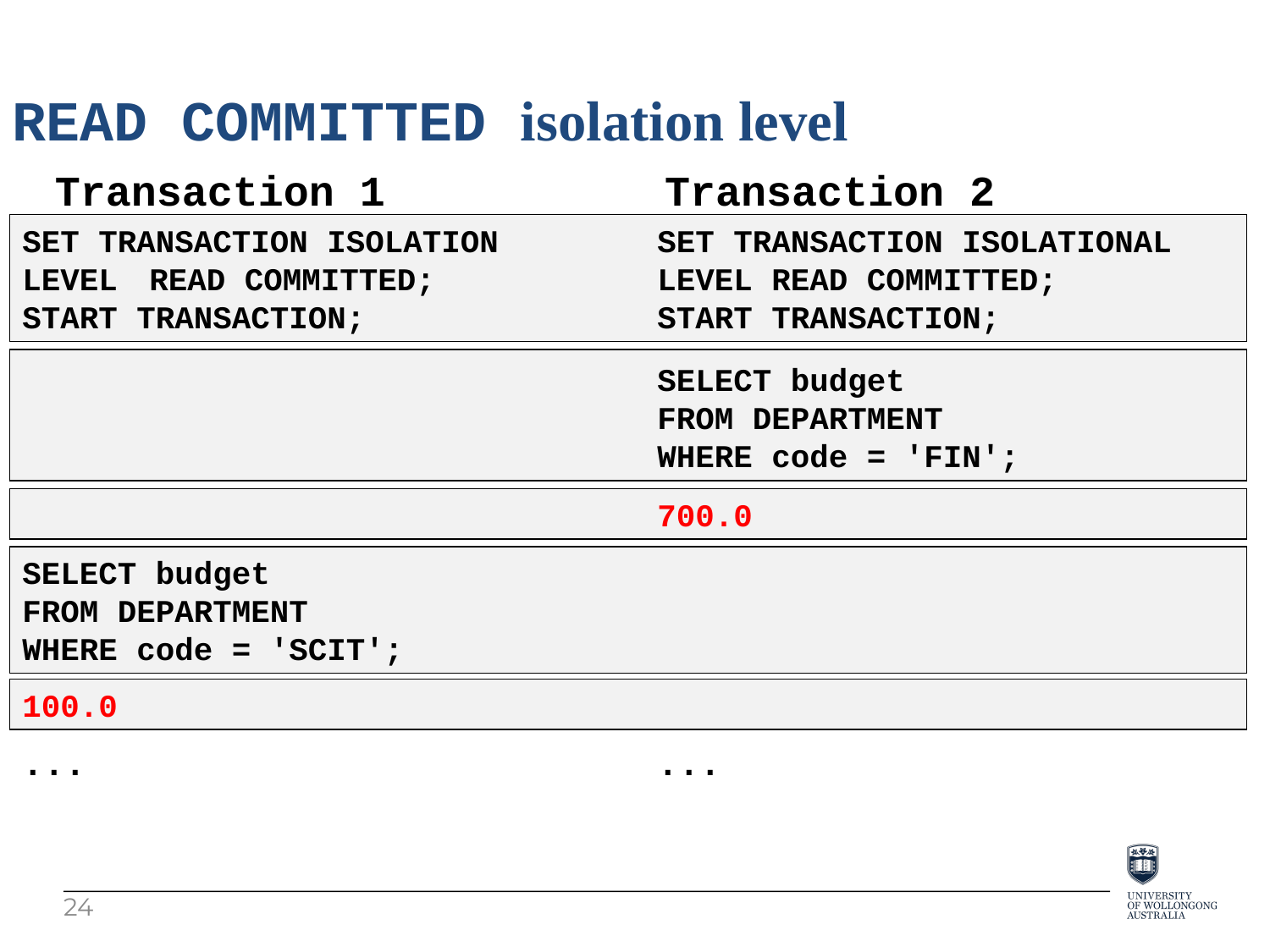

READ COMMITTED isolation level
Transaction 1           Transaction 2
SET TRANSACTION ISOLATION		SET TRANSACTION ISOLATIONAL
LEVEL	READ COMMITTED;		LEVEL READ COMMITTED;
START TRANSACTION;			START TRANSACTION;
					SELECT budget
					FROM DEPARTMENT
					WHERE code = 'FIN';
					700.0
SELECT budget
FROM DEPARTMENT
WHERE code = 'SCIT';
100.0
...					...
24